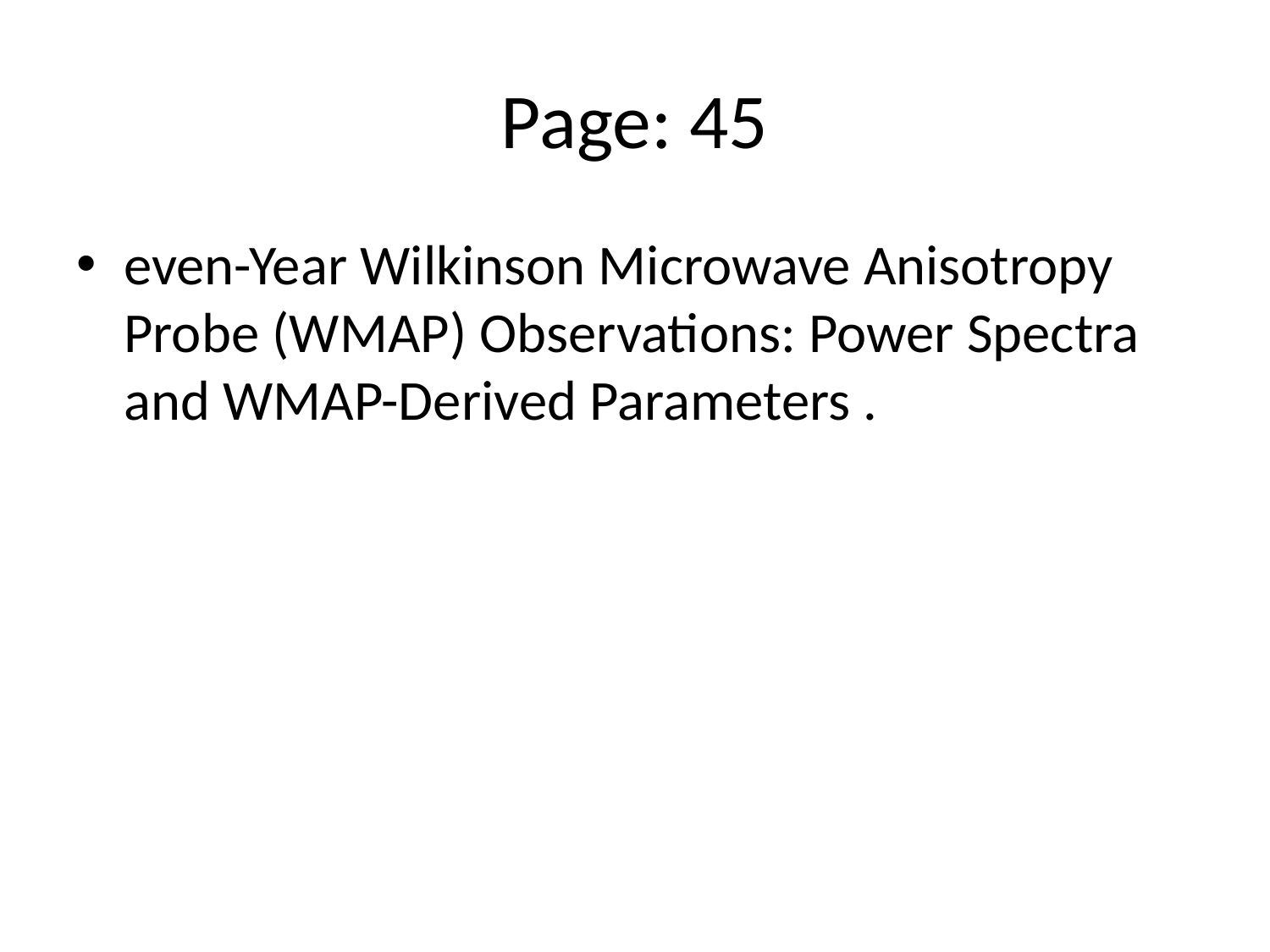

# Page: 45
even-Year Wilkinson Microwave Anisotropy Probe (WMAP) Observations: Power Spectra and WMAP-Derived Parameters .